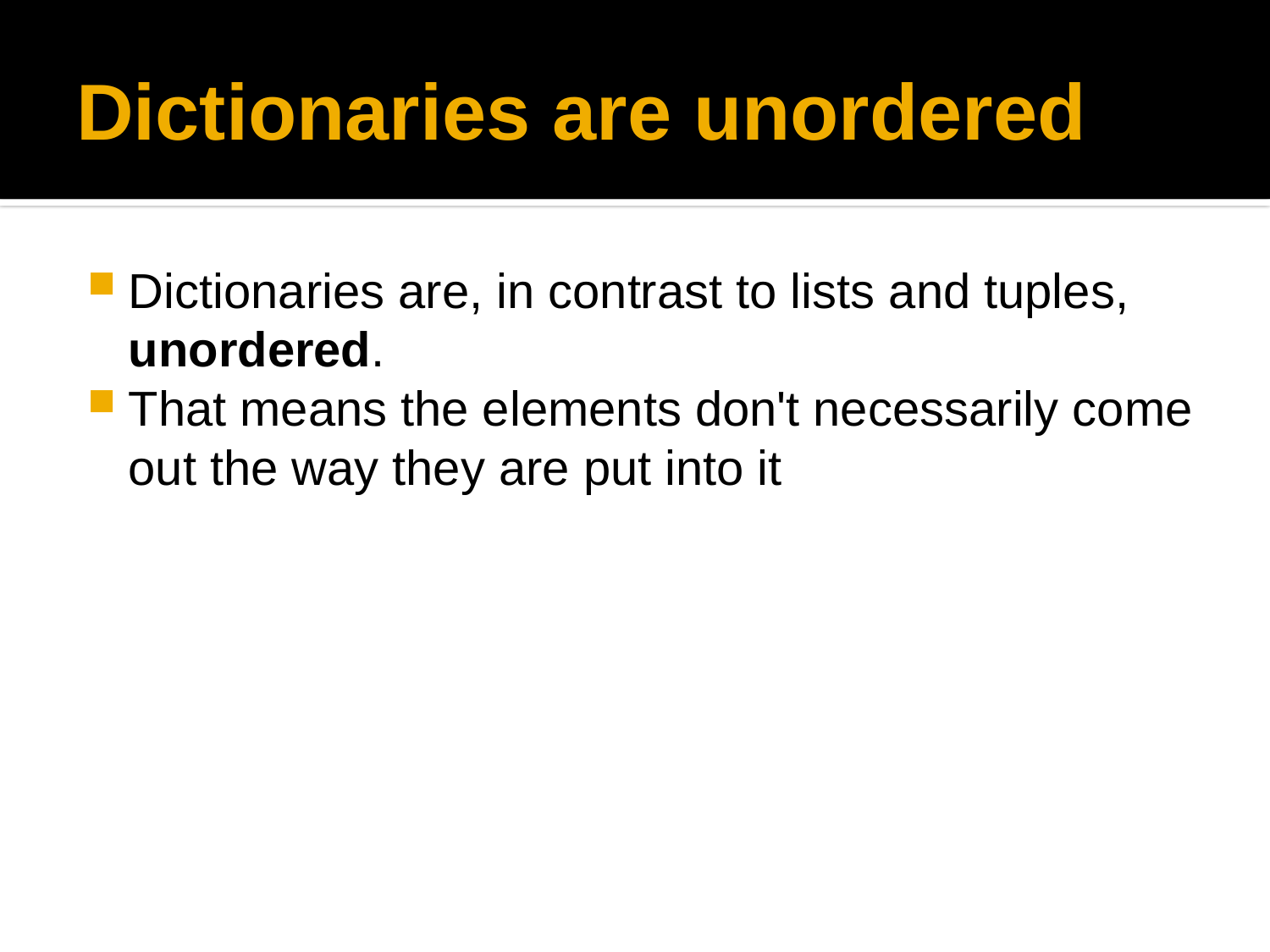

# Dictionaries are unordered
Dictionaries are, in contrast to lists and tuples, unordered.
That means the elements don't necessarily come out the way they are put into it